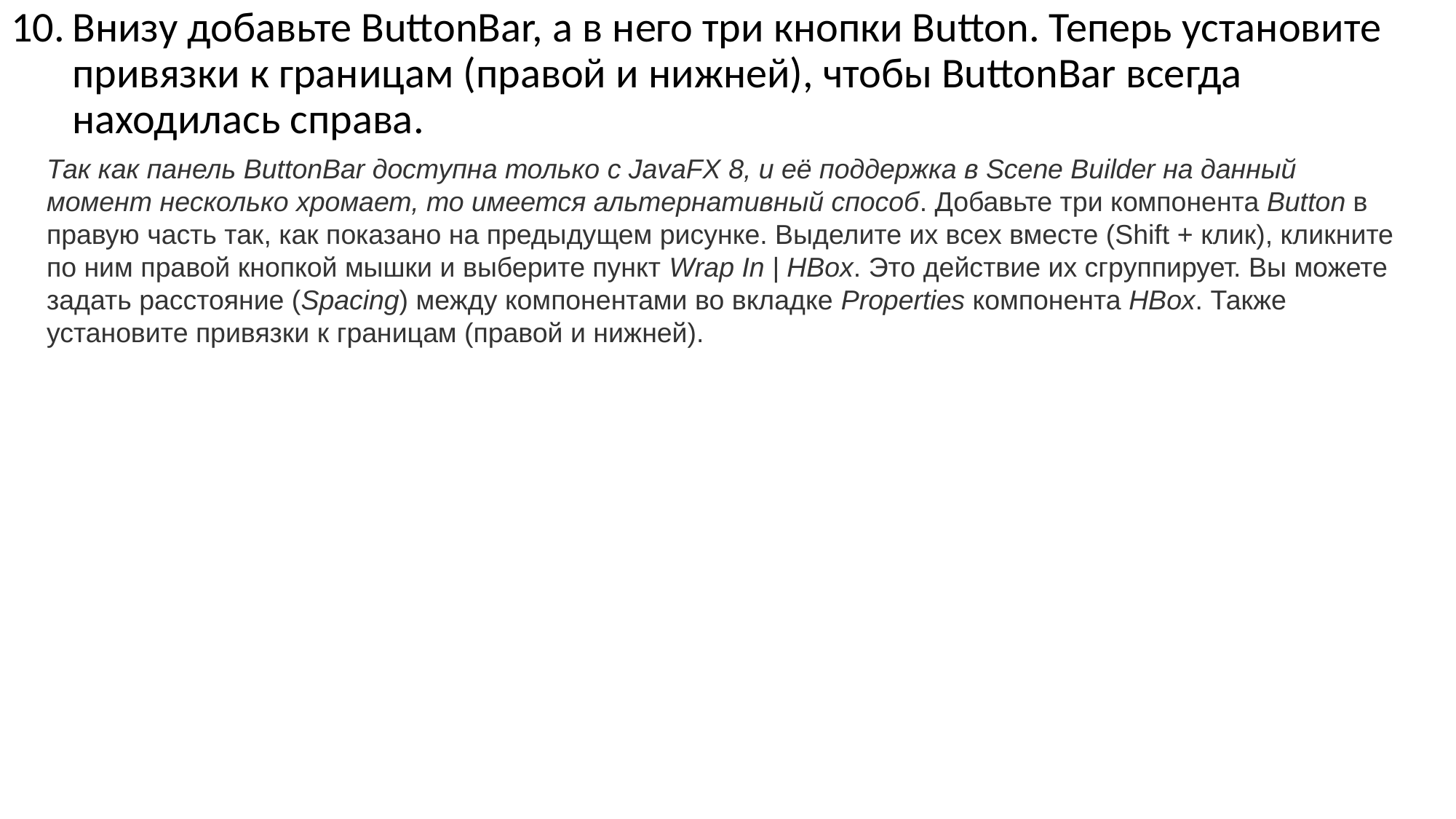

Внизу добавьте ButtonBar, а в него три кнопки Button. Теперь установите привязки к границам (правой и нижней), чтобы ButtonBar всегда находилась справа.

Так как панель ButtonBar доступна только с JavaFX 8, и её поддержка в Scene Builder на данный момент несколько хромает, то имеется альтернативный способ. Добавьте три компонента Button в правую часть так, как показано на предыдущем рисунке. Выделите их всех вместе (Shift + клик), кликните по ним правой кнопкой мышки и выберите пункт Wrap In | HBox. Это действие их сгруппирует. Вы можете задать расстояние (Spacing) между компонентами во вкладке Properties компонента HBox. Также установите привязки к границам (правой и нижней).